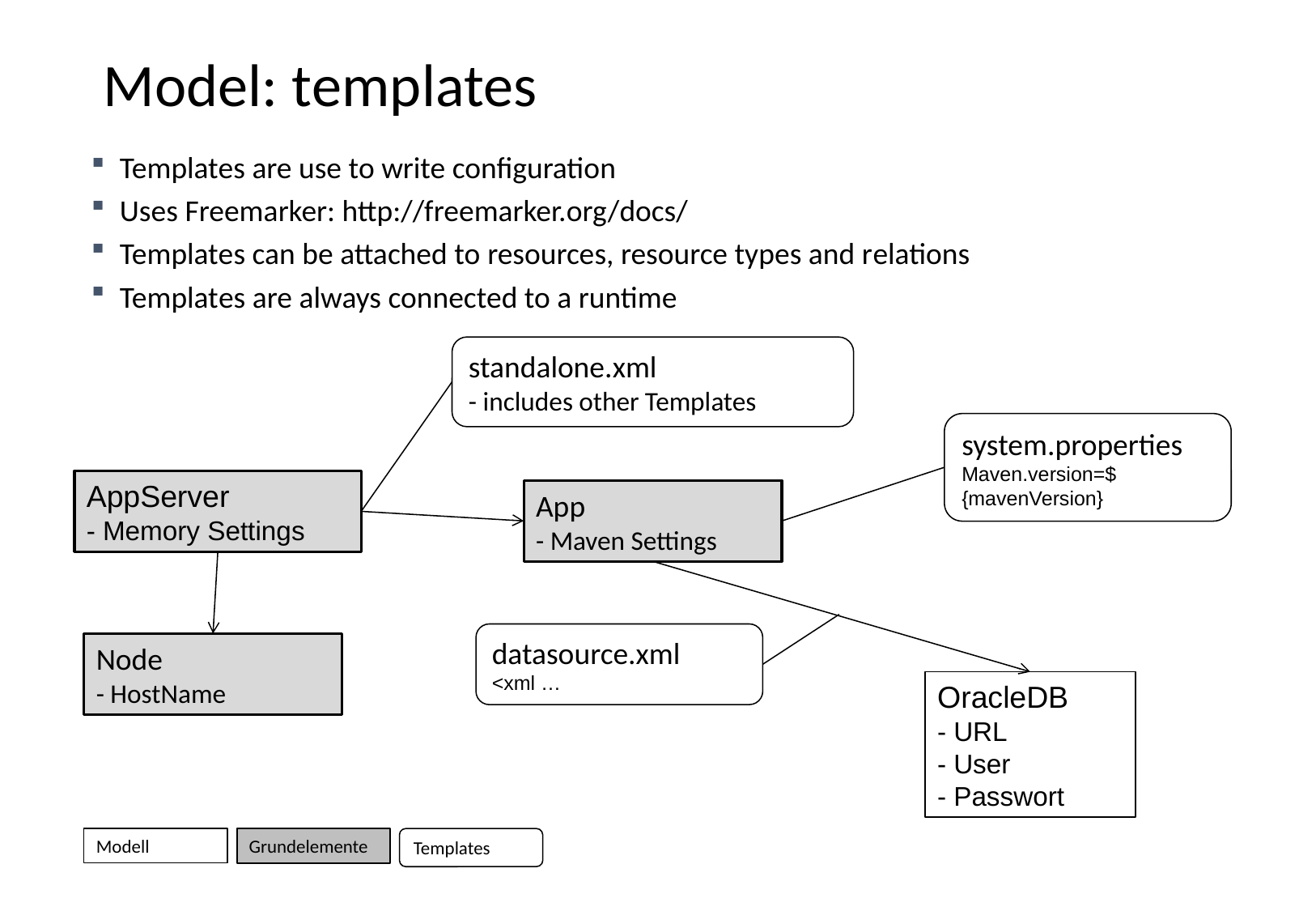

# Model: templates
Templates are use to write configuration
Uses Freemarker: http://freemarker.org/docs/
Templates can be attached to resources, resource types and relations
Templates are always connected to a runtime
standalone.xml
- includes other Templates
system.properties
Maven.version=${mavenVersion}
AppServer
- Memory Settings
App
- Maven Settings
datasource.xml
<xml …
Node
- HostName
OracleDB
- URL
- User
- Passwort

Modell
Grundelemente
Templates